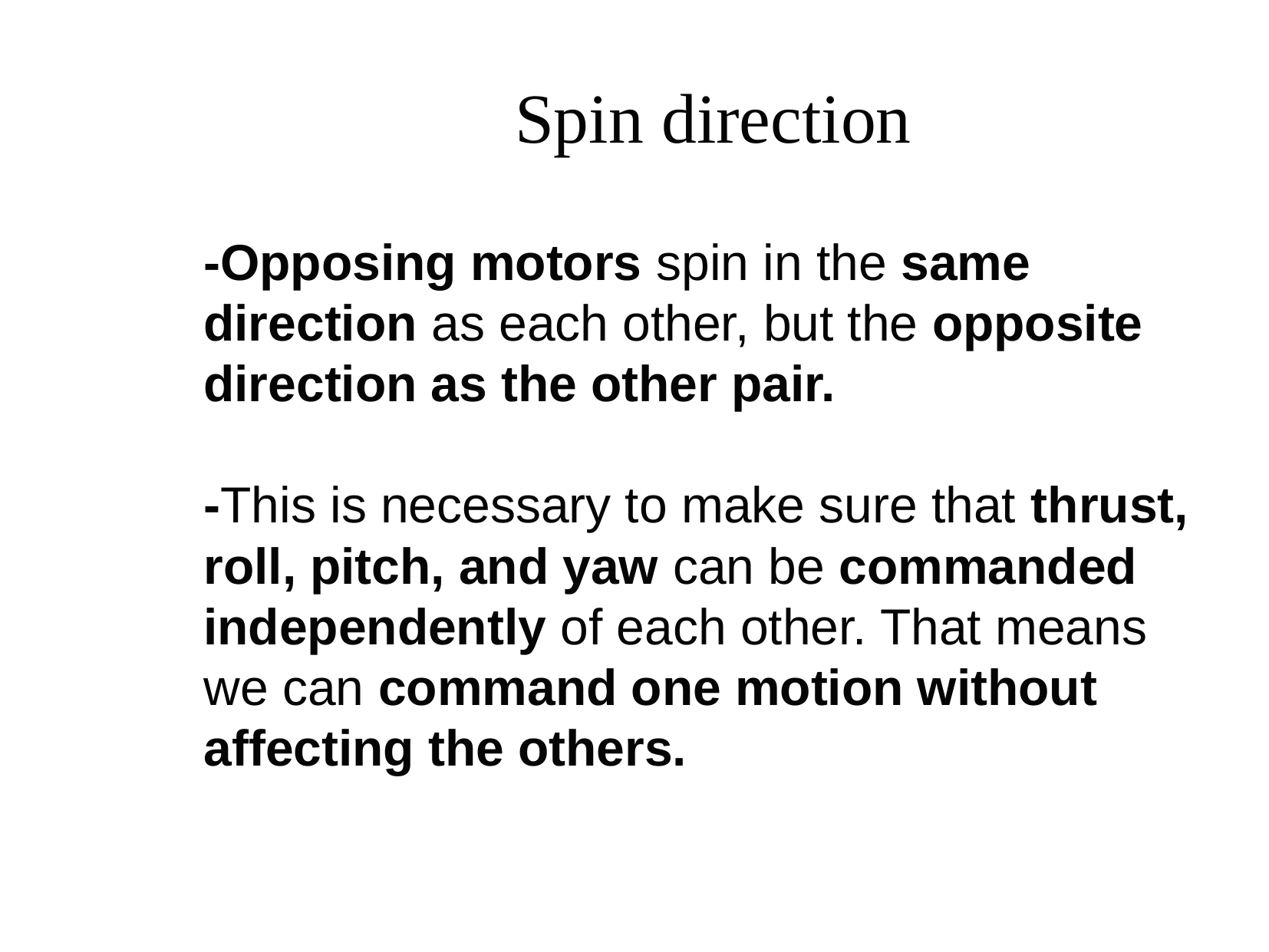

Spin direction
-Opposing motors spin in the same direction as each other, but the opposite direction as the other pair.

-This is necessary to make sure that thrust, roll, pitch, and yaw can be commanded independently of each other. That means we can command one motion without affecting the others.